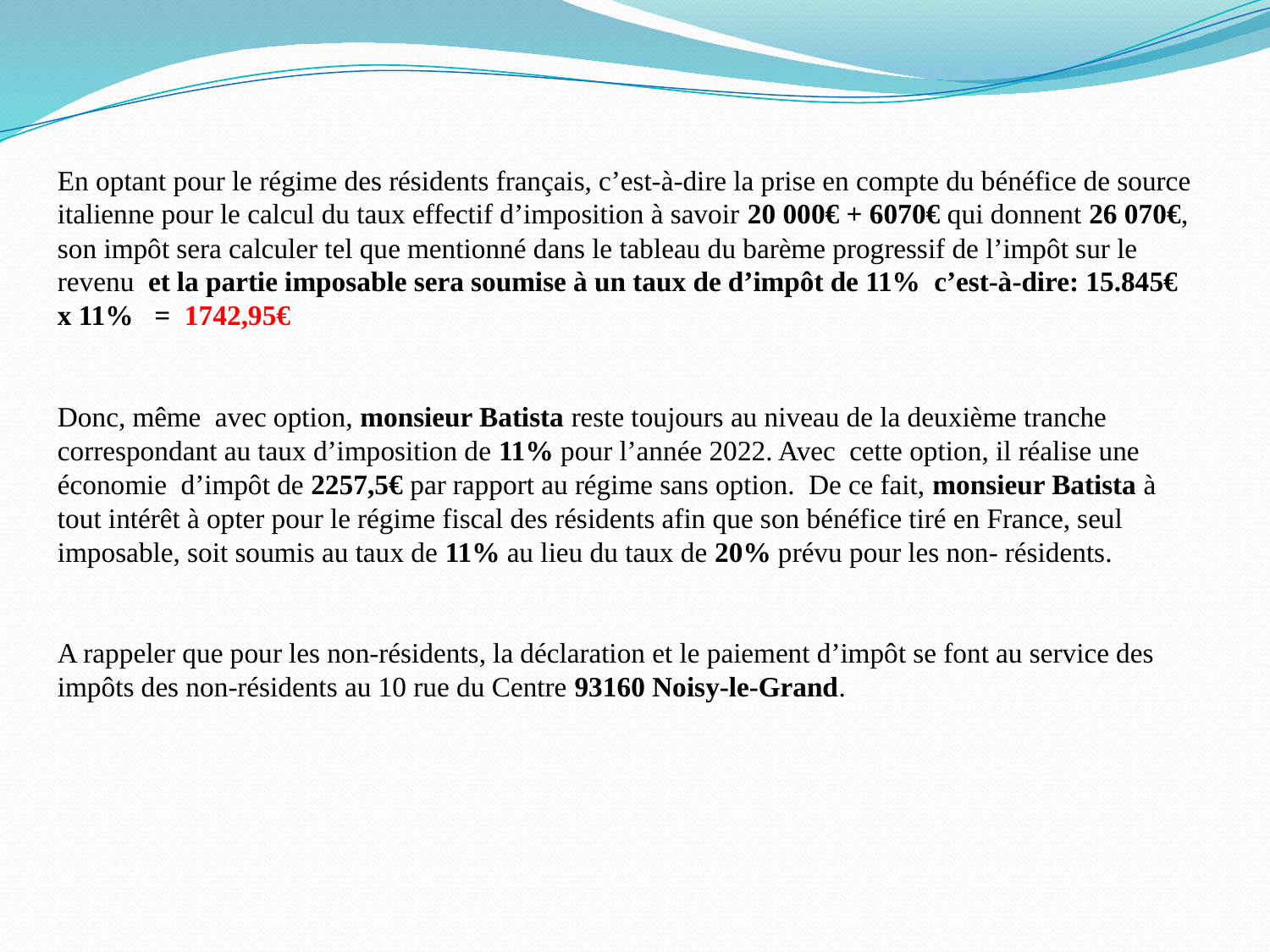

En optant pour le régime des résidents français, c’est-à-dire la prise en compte du bénéfice de source italienne pour le calcul du taux effectif d’imposition à savoir 20 000€ + 6070€ qui donnent 26 070€, son impôt sera calculer tel que mentionné dans le tableau du barème progressif de l’impôt sur le revenu  et la partie imposable sera soumise à un taux de d’impôt de 11%  c’est-à-dire: 15.845€ x 11%   =  1742,95€

Donc, même  avec option, monsieur Batista reste toujours au niveau de la deuxième tranche correspondant au taux d’imposition de 11% pour l’année 2022. Avec  cette option, il réalise une économie  d’impôt de 2257,5€ par rapport au régime sans option.  De ce fait, monsieur Batista à tout intérêt à opter pour le régime fiscal des résidents afin que son bénéfice tiré en France, seul imposable, soit soumis au taux de 11% au lieu du taux de 20% prévu pour les non- résidents.

A rappeler que pour les non-résidents, la déclaration et le paiement d’impôt se font au service des impôts des non-résidents au 10 rue du Centre 93160 Noisy-le-Grand.